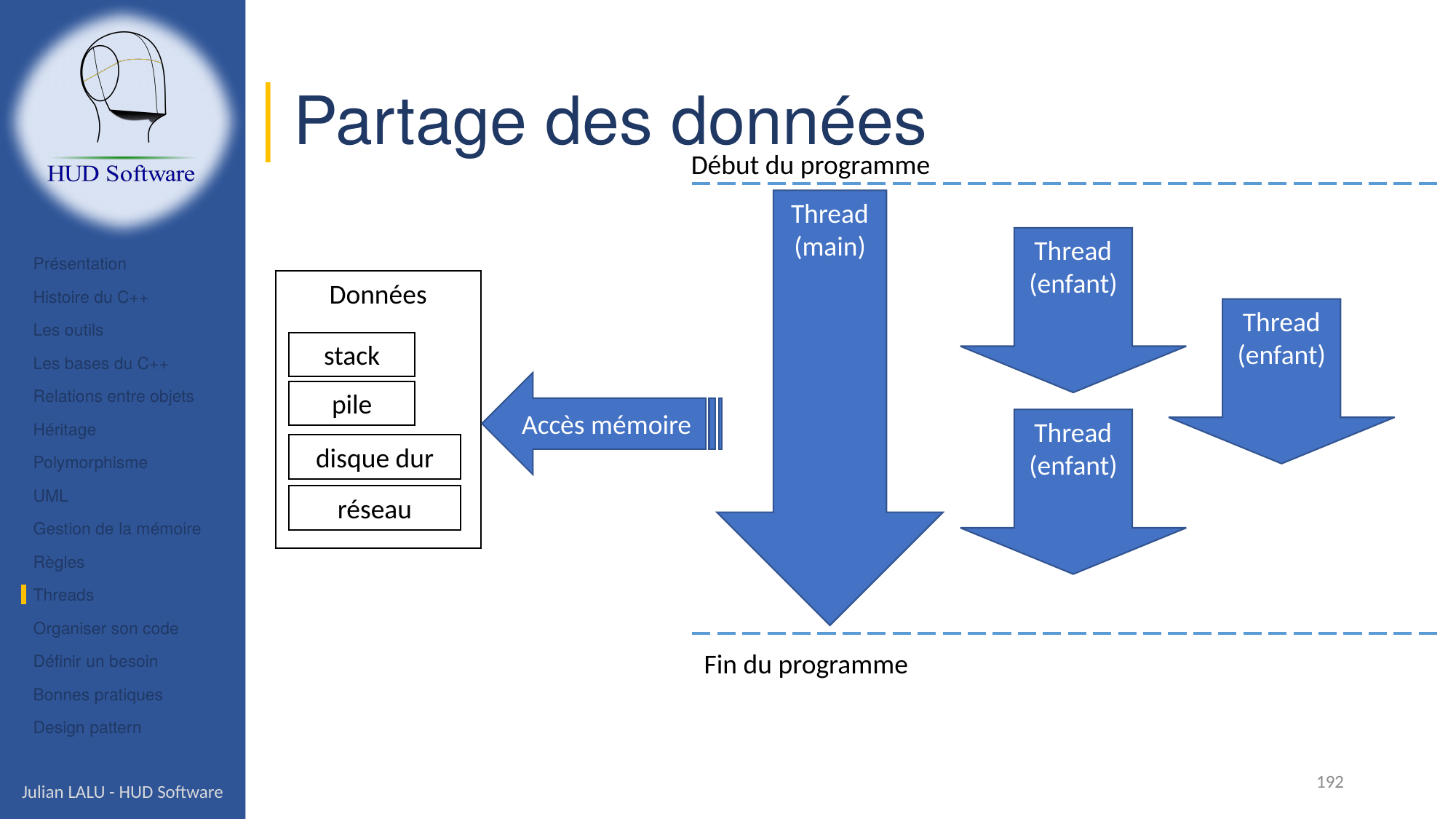

# Partage des données
Début du programme
Thread (main)

Thread (enfant)
Présentation
Histoire du C++
Les outils
Les bases du C++
Relations entre objets
Héritage
Polymorphisme
UML
Gestion de la mémoire
Règles
Threads
Organiser son code
Définir un besoin
Bonnes pratiques
Design pattern
Données
stack
pile
disque dur
réseau
Thread (enfant)
Accès mémoire
Thread (enfant)
Fin du programme
192